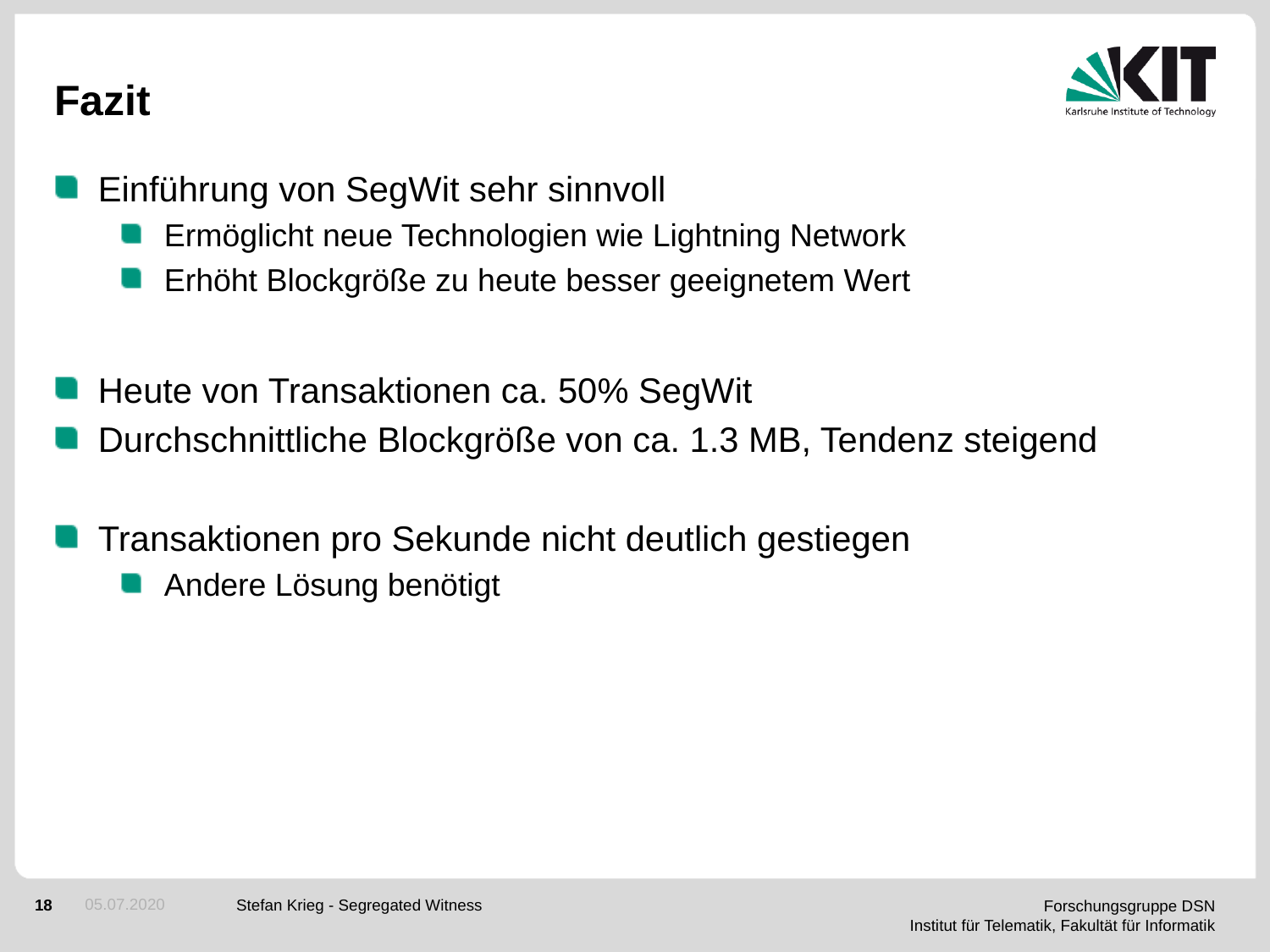

# Fazit
Einführung von SegWit sehr sinnvoll
Ermöglicht neue Technologien wie Lightning Network
Erhöht Blockgröße zu heute besser geeignetem Wert

Heute von Transaktionen ca. 50% SegWit
Durchschnittliche Blockgröße von ca. 1.3 MB, Tendenz steigend

Transaktionen pro Sekunde nicht deutlich gestiegen
Andere Lösung benötigt
05.07.2020
Stefan Krieg - Segregated Witness